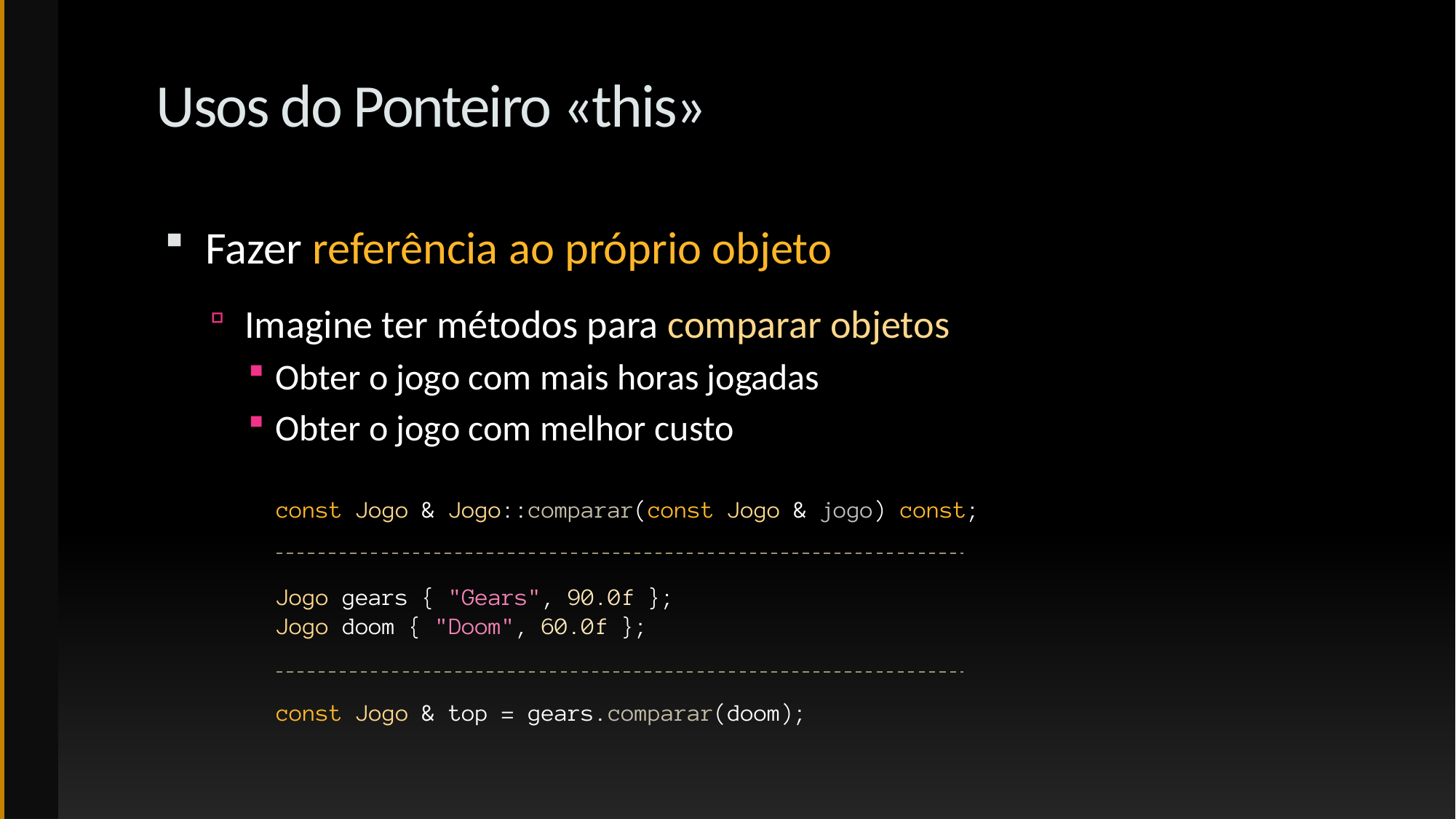

# Usos do Ponteiro «this»
Fazer referência ao próprio objeto
Imagine ter métodos para comparar objetos
Obter o jogo com mais horas jogadas
Obter o jogo com melhor custo
const Jogo & Jogo::comparar(const Jogo & jogo) const;

Jogo gears { "Gears", 90.0f };
Jogo doom { "Doom", 60.0f };
const Jogo & top = gears.comparar(doom);